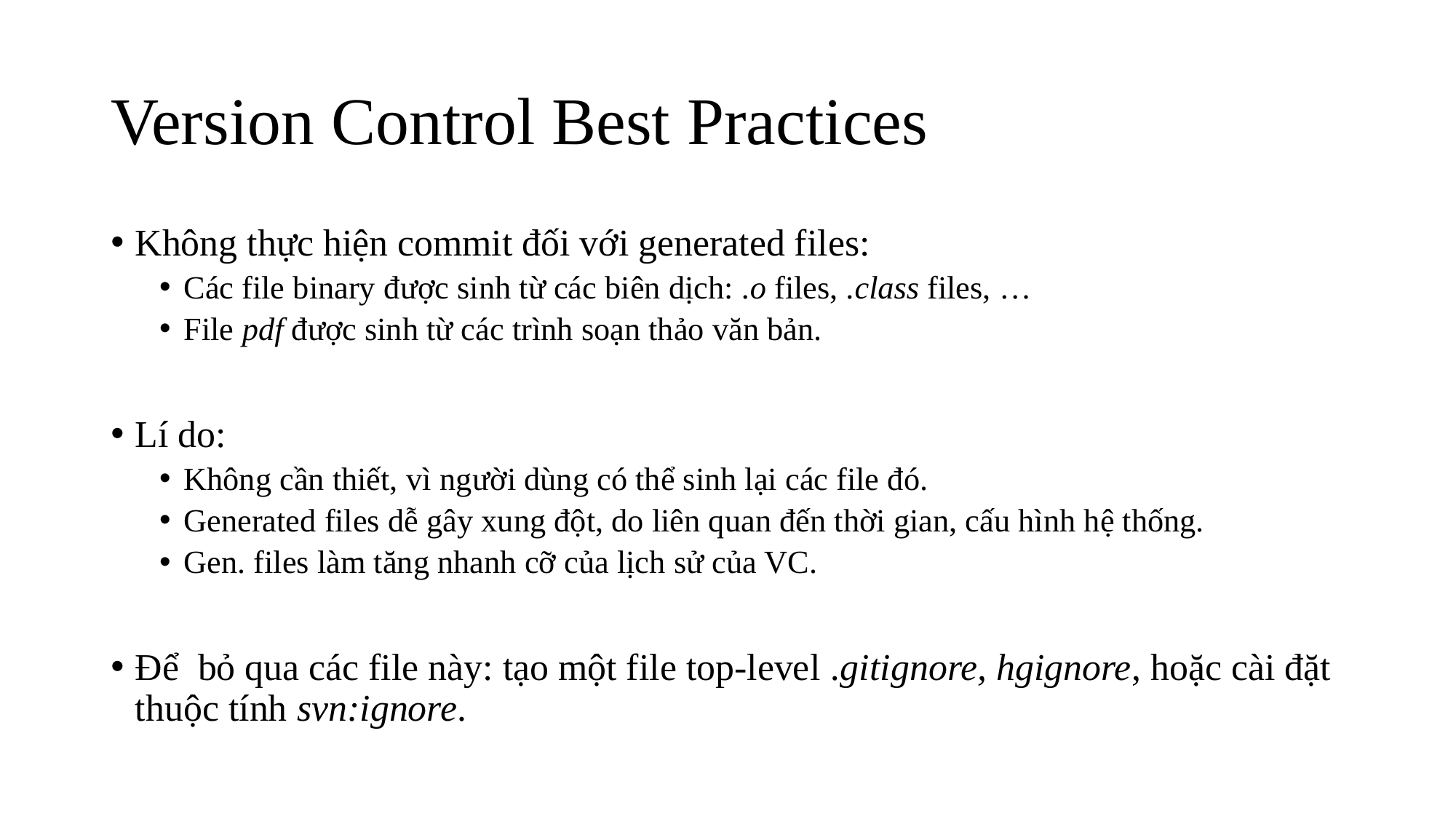

# Version Control Best Practices
Không thực hiện commit đối với generated files:
Các file binary được sinh từ các biên dịch: .o files, .class files, …
File pdf được sinh từ các trình soạn thảo văn bản.

Lí do:
Không cần thiết, vì người dùng có thể sinh lại các file đó.
Generated files dễ gây xung đột, do liên quan đến thời gian, cấu hình hệ thống.
Gen. files làm tăng nhanh cỡ của lịch sử của VC.

Để  bỏ qua các file này: tạo một file top-level .gitignore, hgignore, hoặc cài đặt thuộc tính svn:ignore.